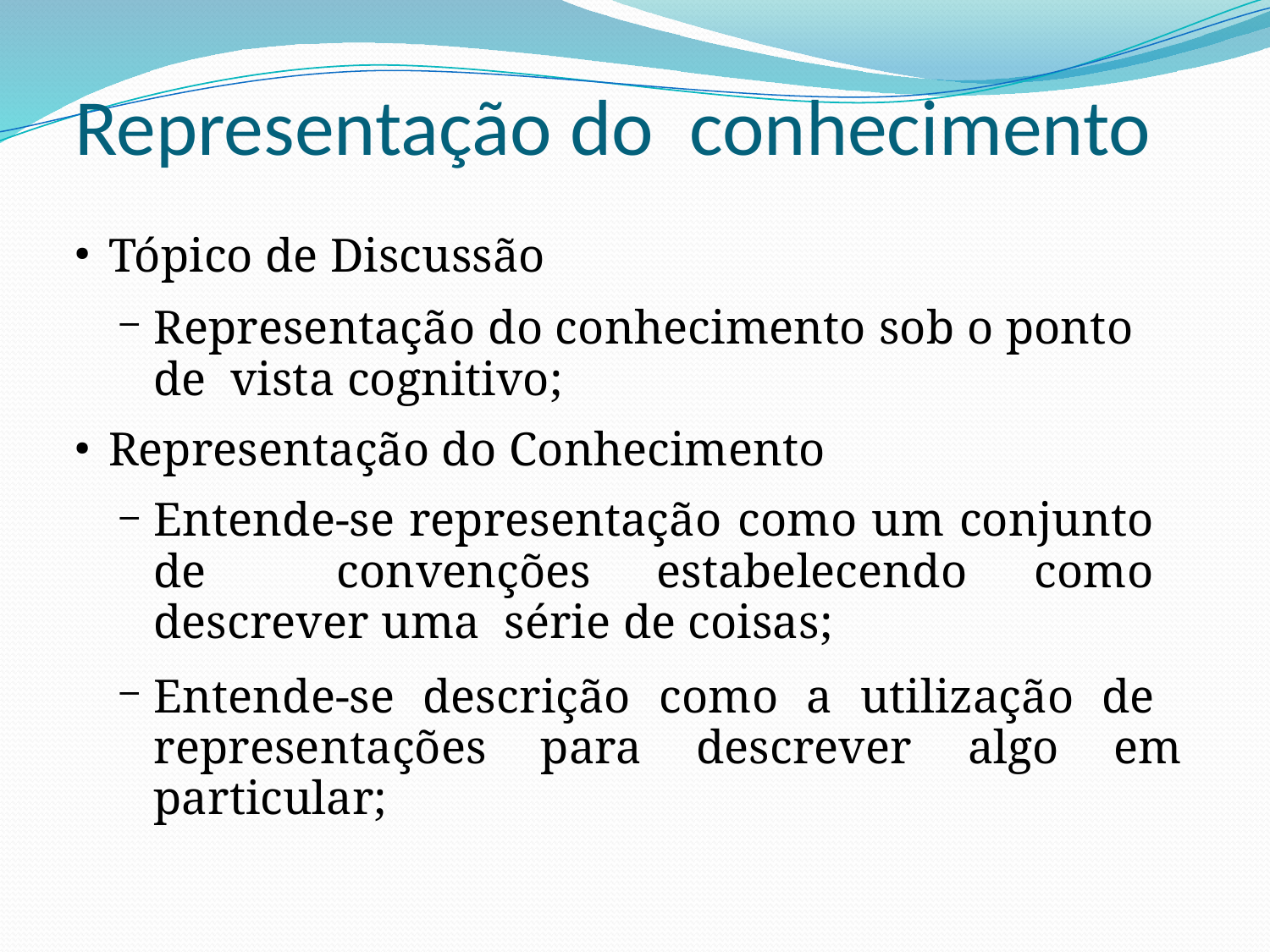

# Representação do  conhecimento
Tópico de Discussão
Representação do conhecimento sob o ponto de  vista cognitivo;
Representação do Conhecimento
Entende-se representação como um conjunto de  convenções estabelecendo como descrever uma  série de coisas;
Entende-se descrição como a utilização de  representações para descrever algo em particular;
●
●